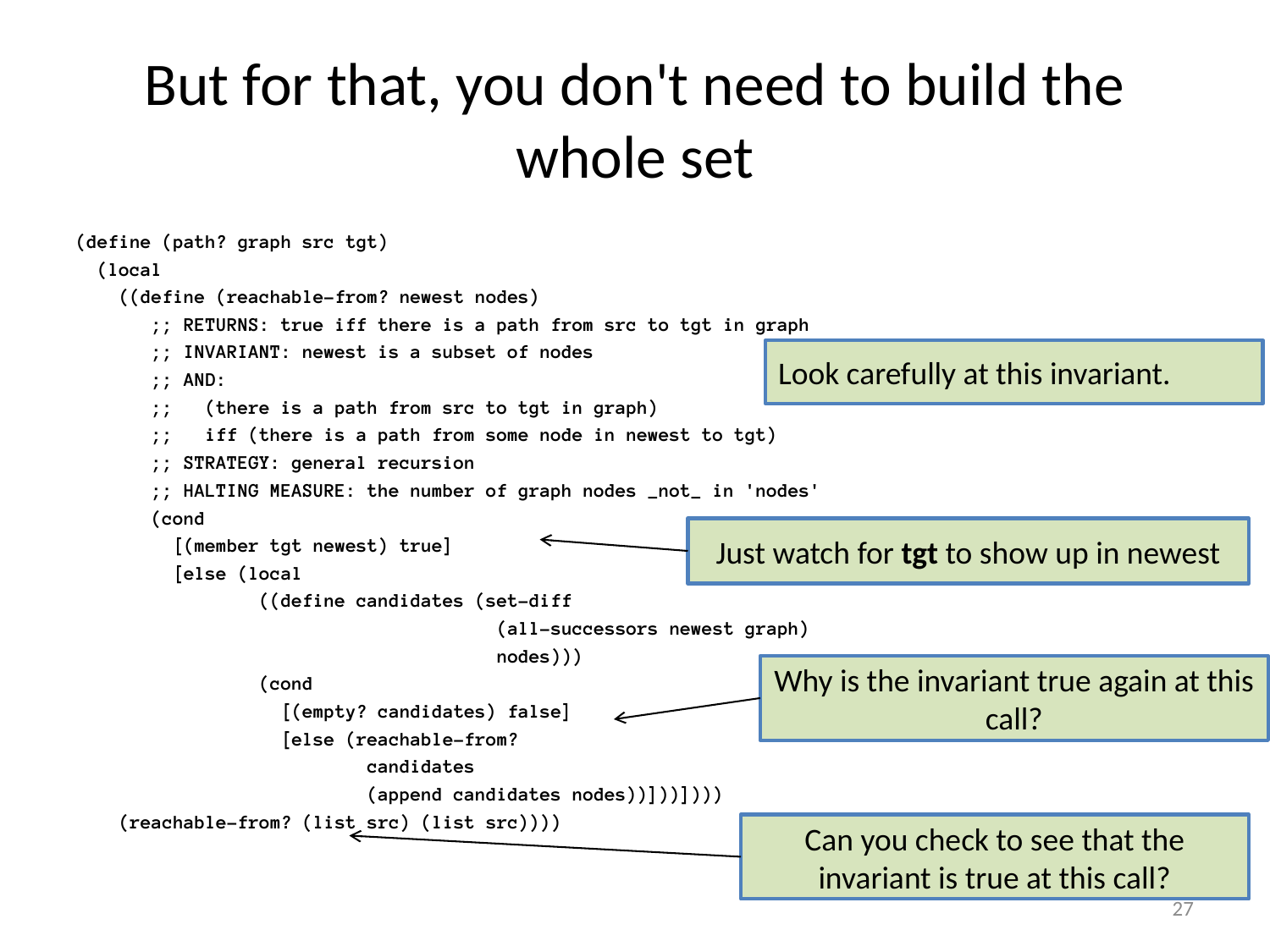

# But for that, you don't need to build the whole set
(define (path? graph src tgt)
  (local
    ((define (reachable-from? newest nodes)
       ;; RETURNS: true iff there is a path from src to tgt in graph
       ;; INVARIANT: newest is a subset of nodes
       ;; AND:
       ;;   (there is a path from src to tgt in graph)
       ;;   iff (there is a path from some node in newest to tgt)
       ;; STRATEGY: general recursion
       ;; HALTING MEASURE: the number of graph nodes _not_ in 'nodes'
       (cond
         [(member tgt newest) true]
         [else (local
                 ((define candidates (set-diff
                                       (all-successors newest graph)
                                       nodes)))
                 (cond
                   [(empty? candidates) false]
                   [else (reachable-from?
                           candidates
                           (append candidates nodes))]))])))
    (reachable-from? (list src) (list src))))
Look carefully at this invariant.
Just watch for tgt to show up in newest
Why is the invariant true again at this call?
Can you check to see that the invariant is true at this call?
27